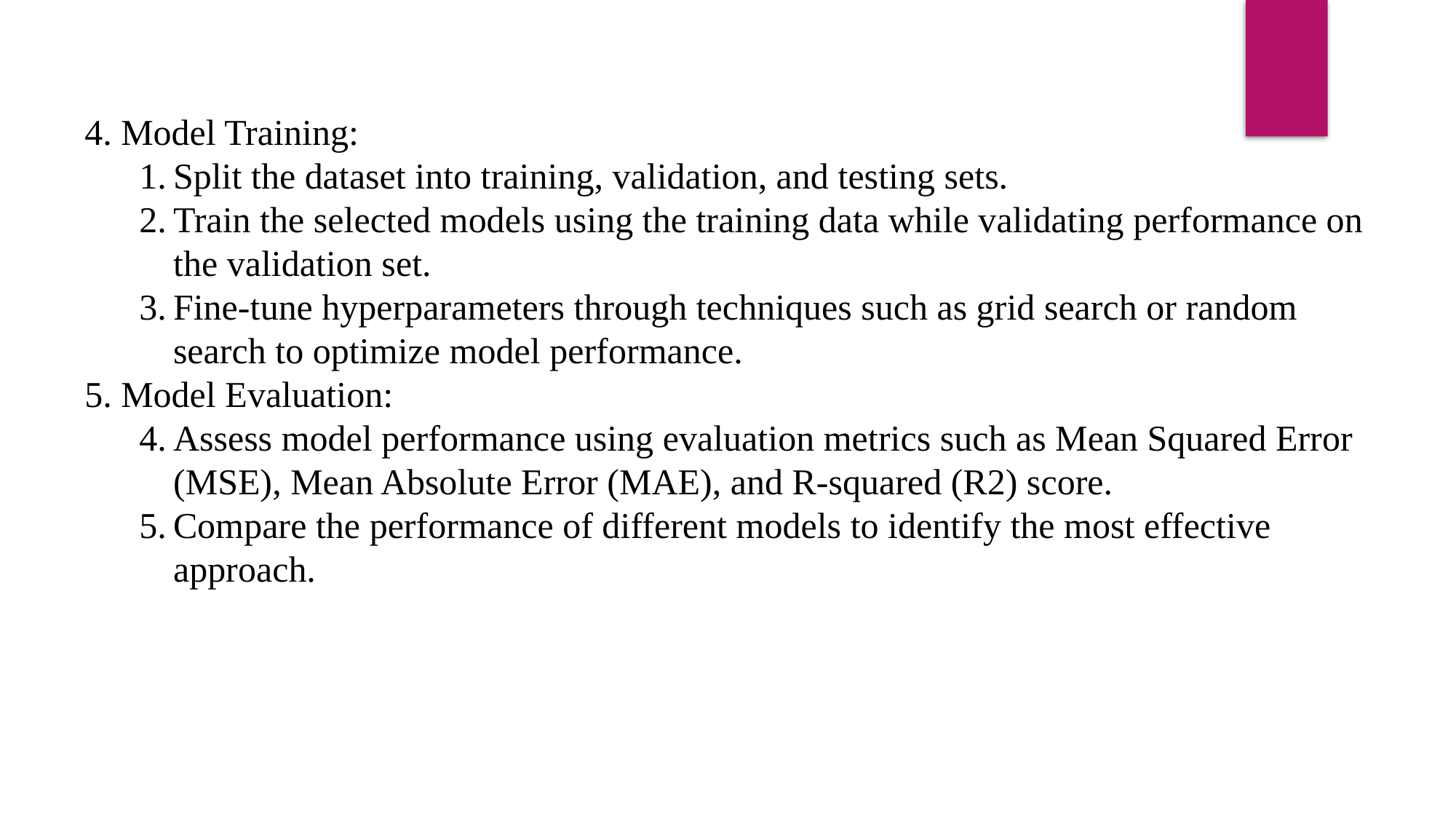

4. Model Training:
Split the dataset into training, validation, and testing sets.
Train the selected models using the training data while validating performance on the validation set.
Fine-tune hyperparameters through techniques such as grid search or random search to optimize model performance.
5. Model Evaluation:
Assess model performance using evaluation metrics such as Mean Squared Error (MSE), Mean Absolute Error (MAE), and R-squared (R2) score.
Compare the performance of different models to identify the most effective approach.